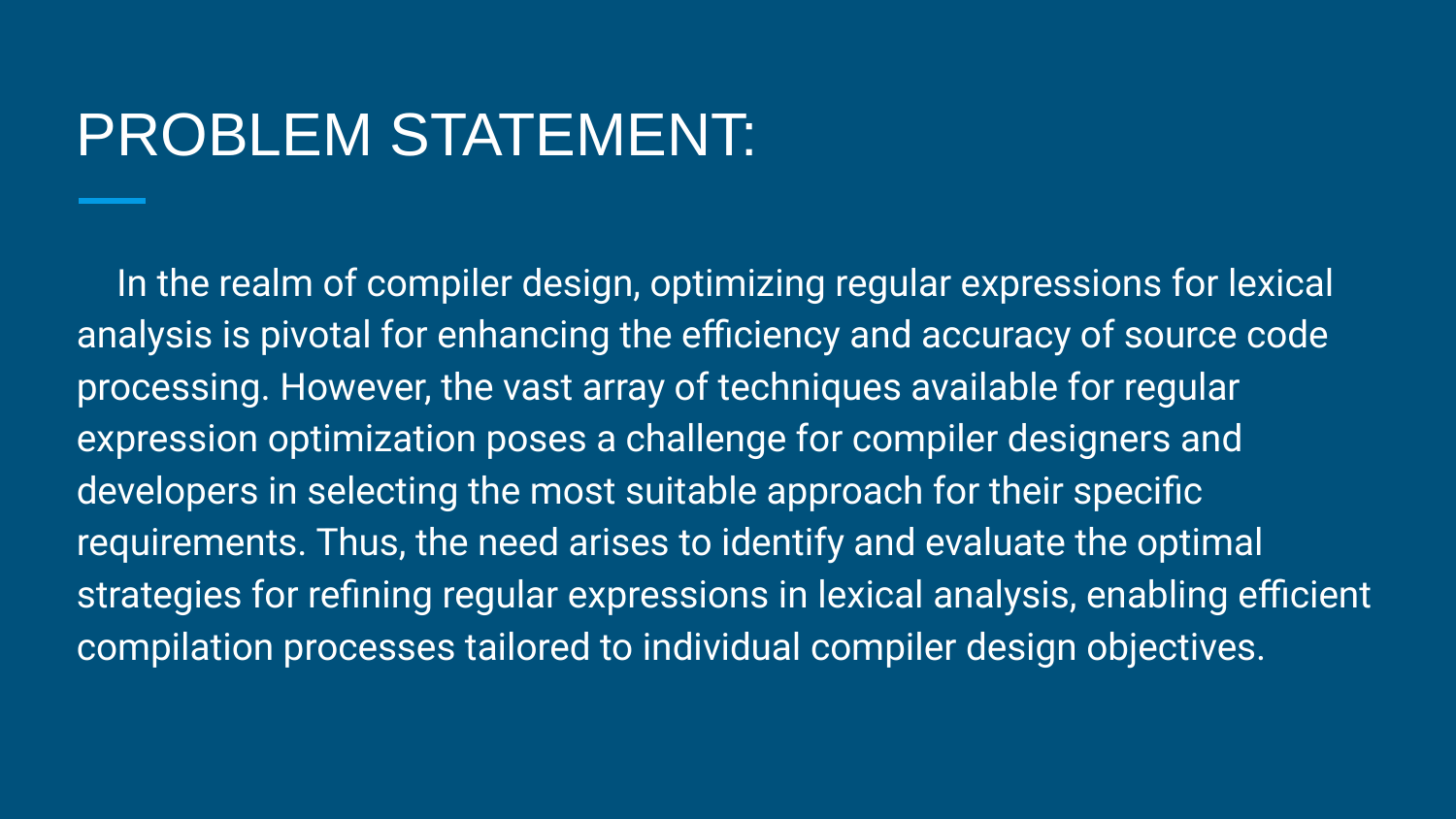

# PROBLEM STATEMENT:
     In the realm of compiler design, optimizing regular expressions for lexical analysis is pivotal for enhancing the efficiency and accuracy of source code processing. However, the vast array of techniques available for regular expression optimization poses a challenge for compiler designers and developers in selecting the most suitable approach for their specific requirements. Thus, the need arises to identify and evaluate the optimal strategies for refining regular expressions in lexical analysis, enabling efficient compilation processes tailored to individual compiler design objectives.